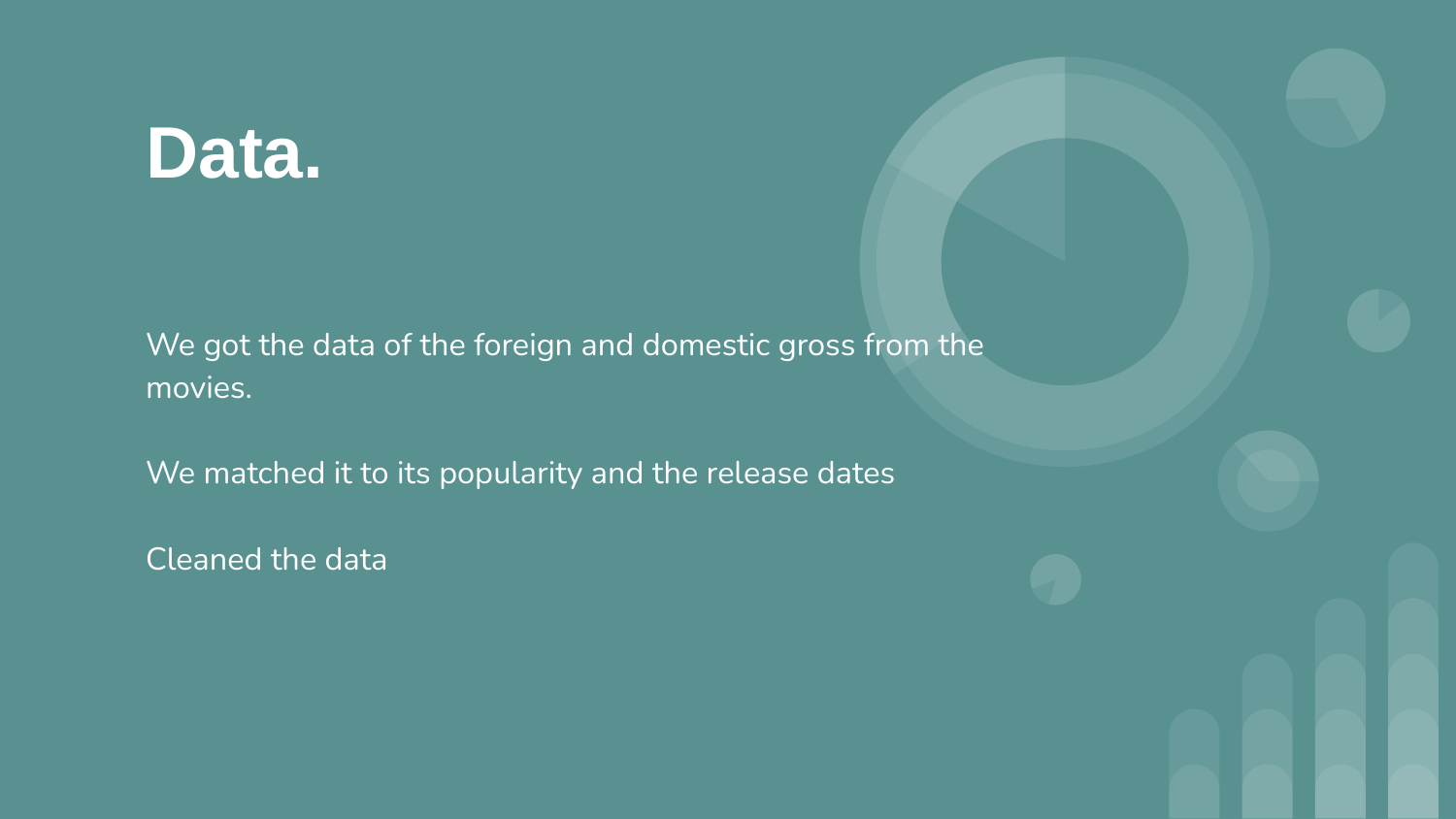

# Data.

We got the data of the foreign and domestic gross from the movies.

We matched it to its popularity and the release dates

Cleaned the data